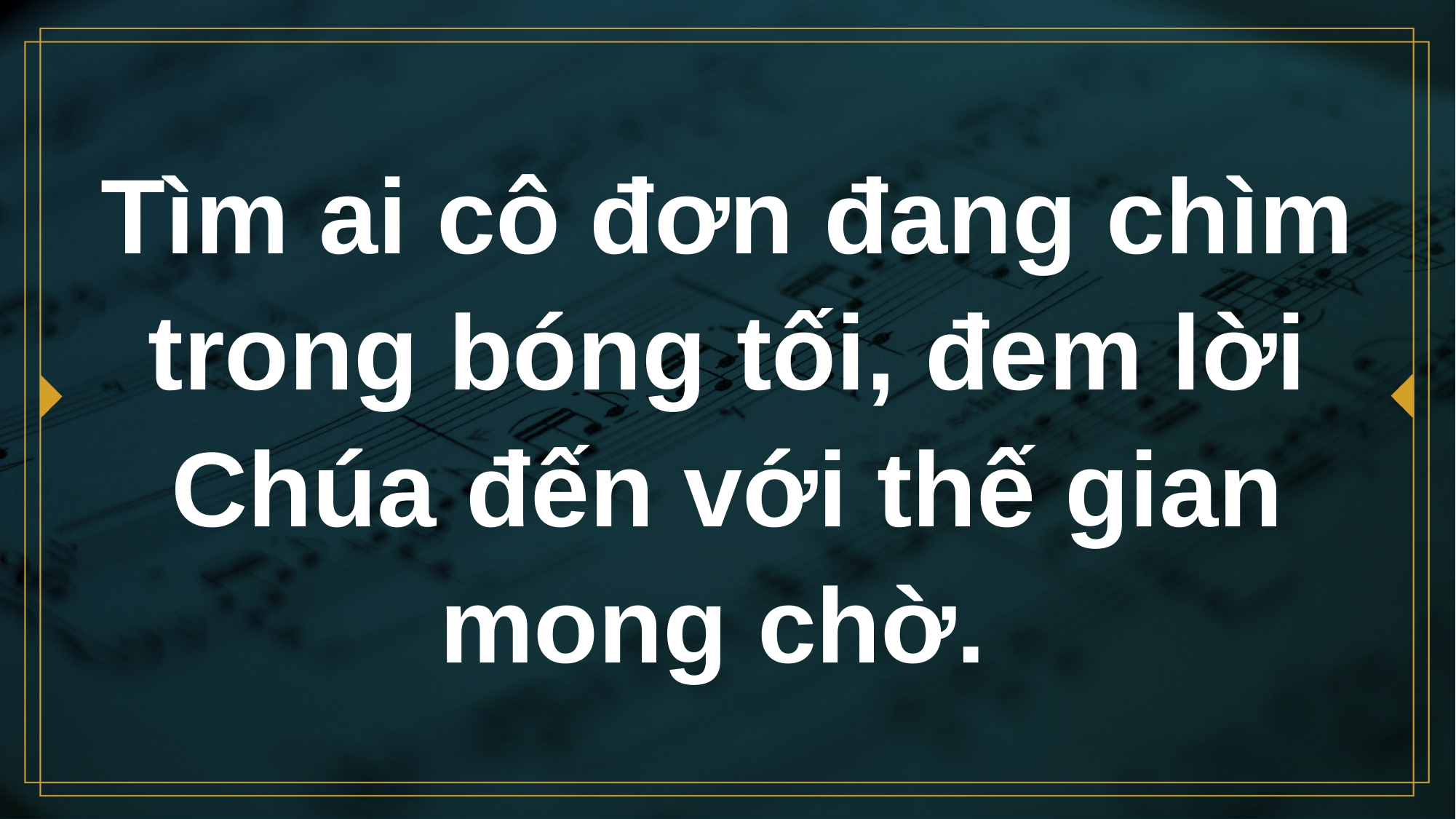

# Tìm ai cô đơn đang chìm trong bóng tối, đem lời Chúa đến với thế gian mong chờ.